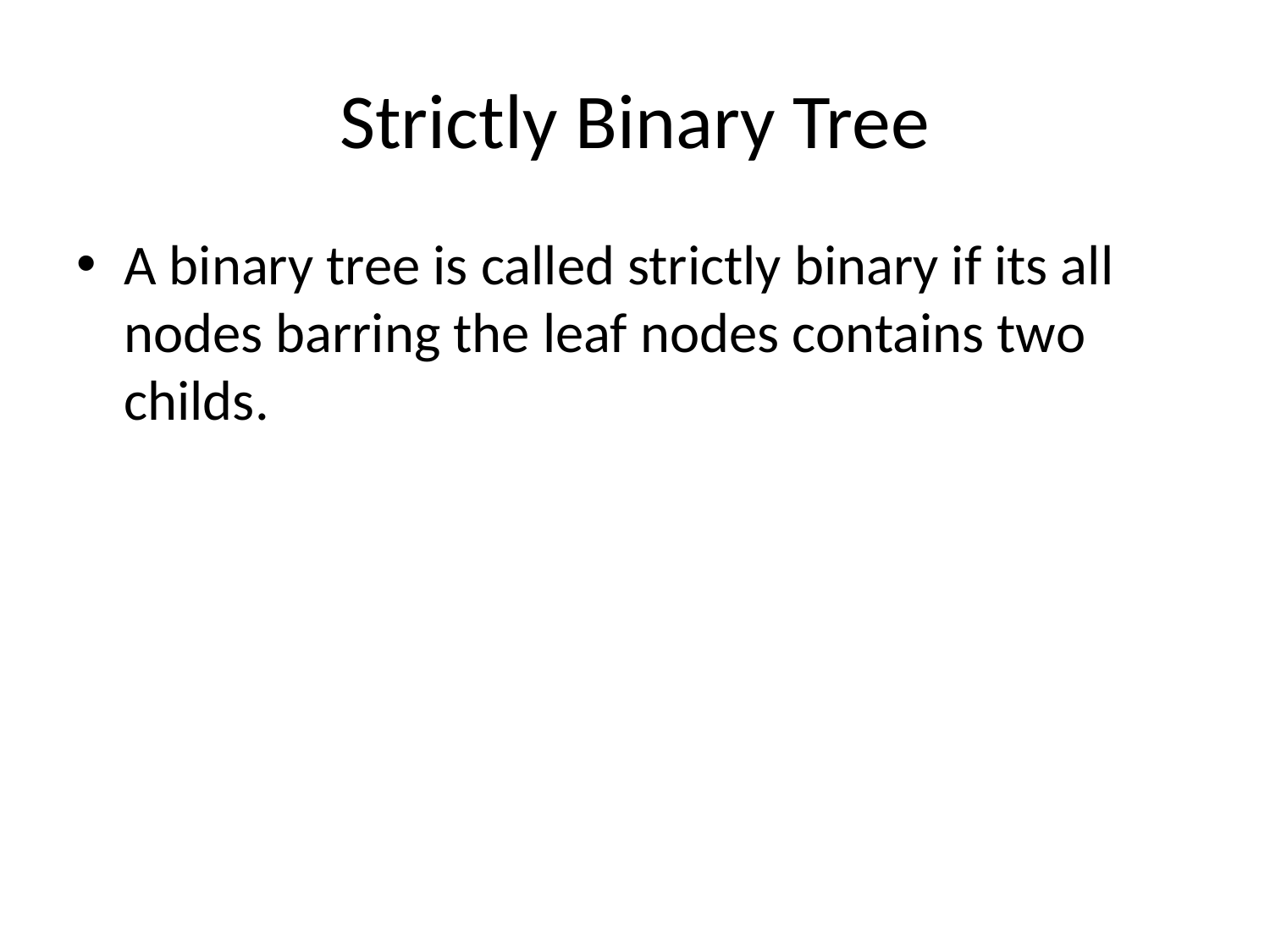

# Strictly Binary Tree
A binary tree is called strictly binary if its all nodes barring the leaf nodes contains two childs.